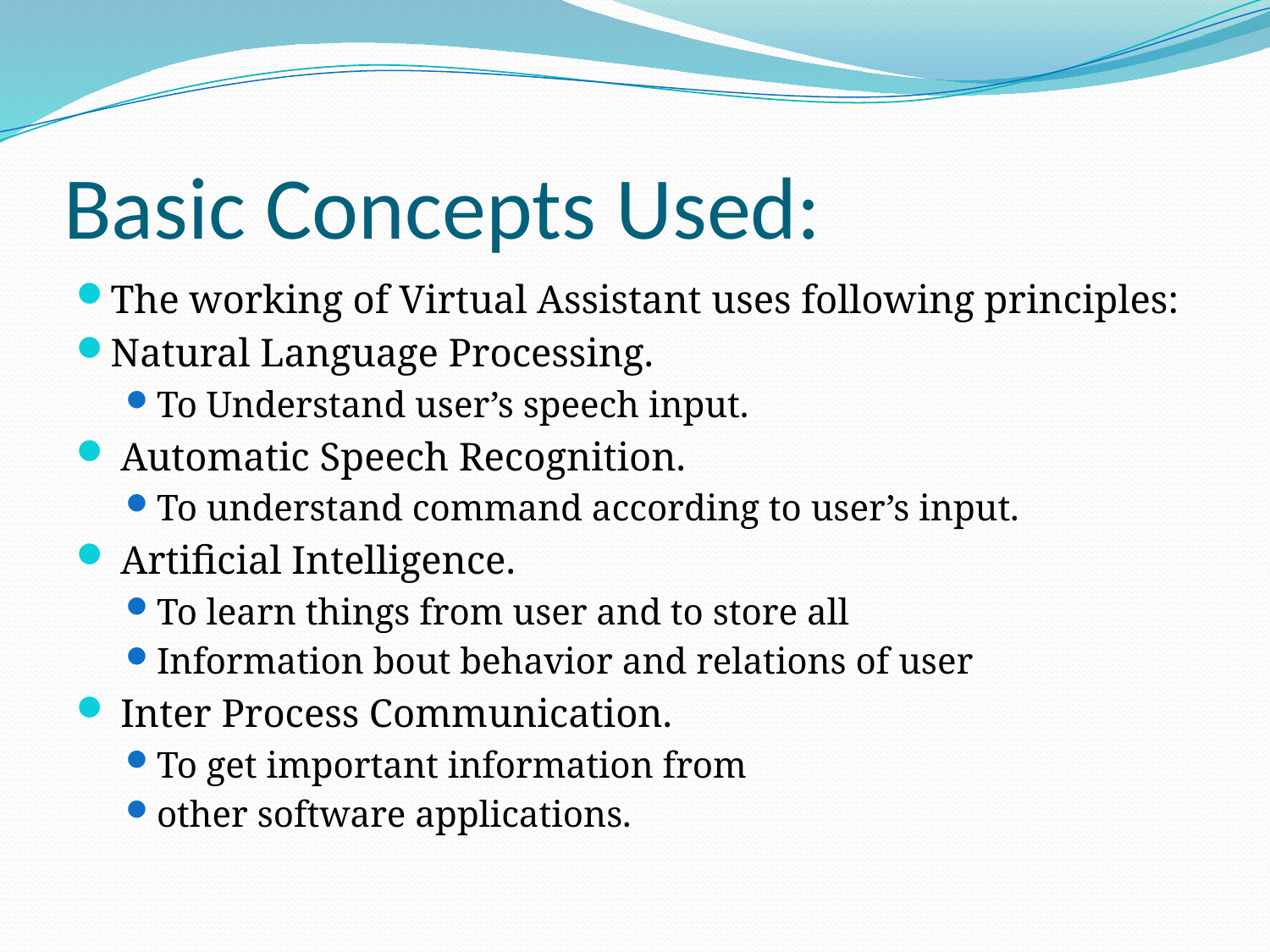

# Basic Concepts Used:
The working of Virtual Assistant uses following principles:
Natural Language Processing.
To Understand user’s speech input.
 Automatic Speech Recognition.
To understand command according to user’s input.
 Artificial Intelligence.
To learn things from user and to store all
Information bout behavior and relations of user
 Inter Process Communication.
To get important information from
other software applications.